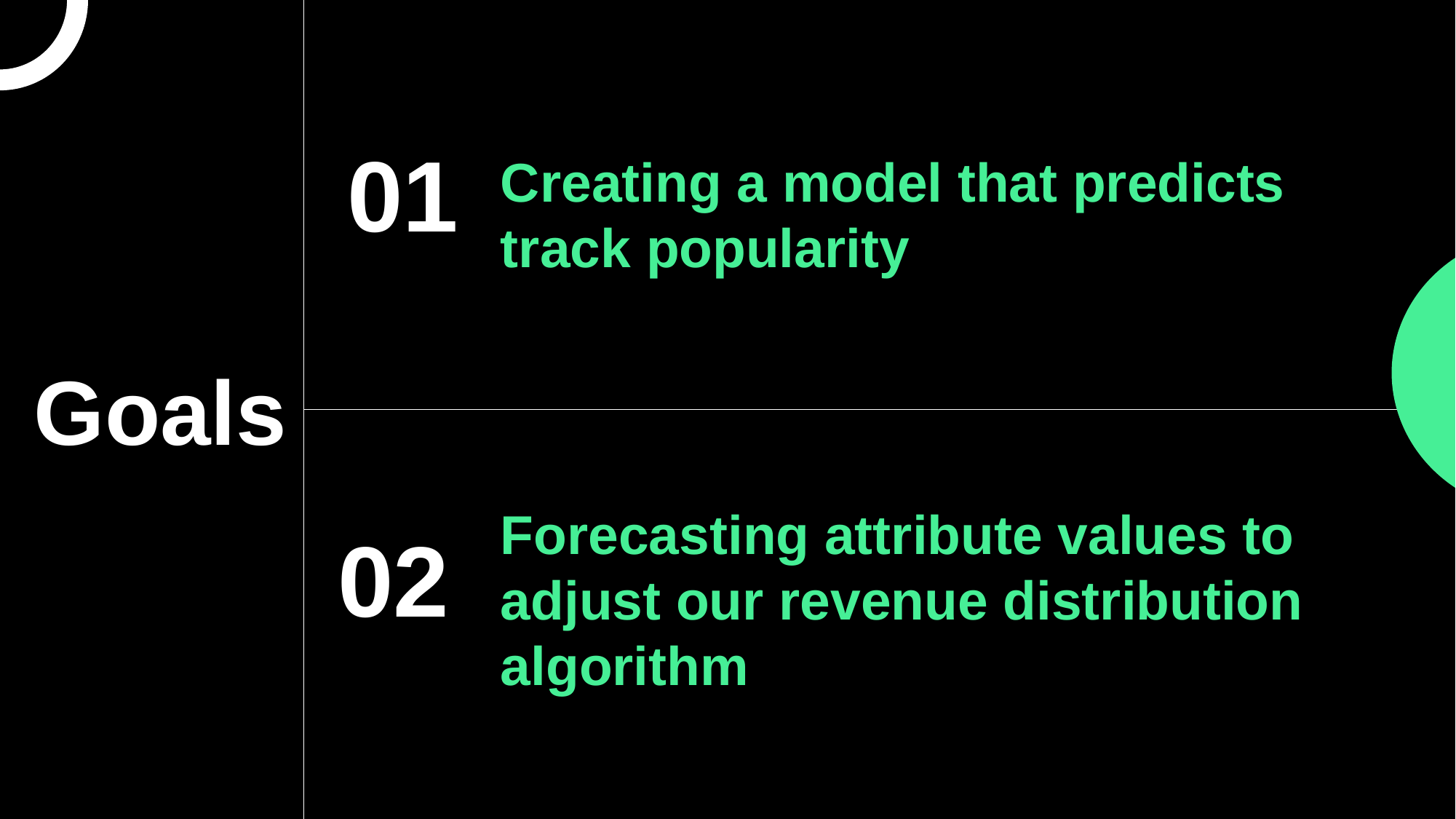

01
Creating a model that predicts track popularity

Goals
Forecasting attribute values to adjust our revenue distribution algorithm
02